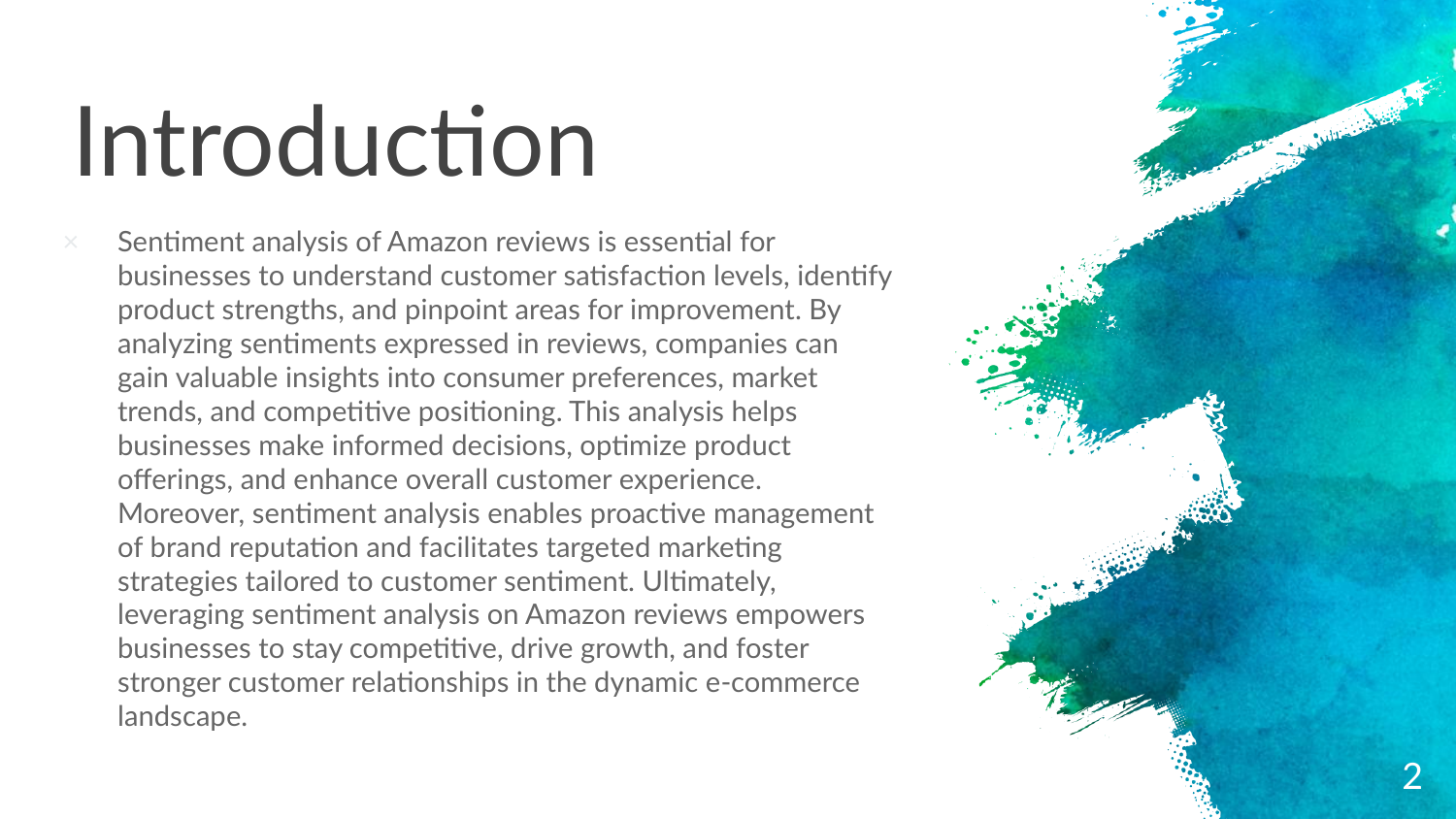

# Introduction
Sentiment analysis of Amazon reviews is essential for businesses to understand customer satisfaction levels, identify product strengths, and pinpoint areas for improvement. By analyzing sentiments expressed in reviews, companies can gain valuable insights into consumer preferences, market trends, and competitive positioning. This analysis helps businesses make informed decisions, optimize product offerings, and enhance overall customer experience. Moreover, sentiment analysis enables proactive management of brand reputation and facilitates targeted marketing strategies tailored to customer sentiment. Ultimately, leveraging sentiment analysis on Amazon reviews empowers businesses to stay competitive, drive growth, and foster stronger customer relationships in the dynamic e-commerce landscape.
2